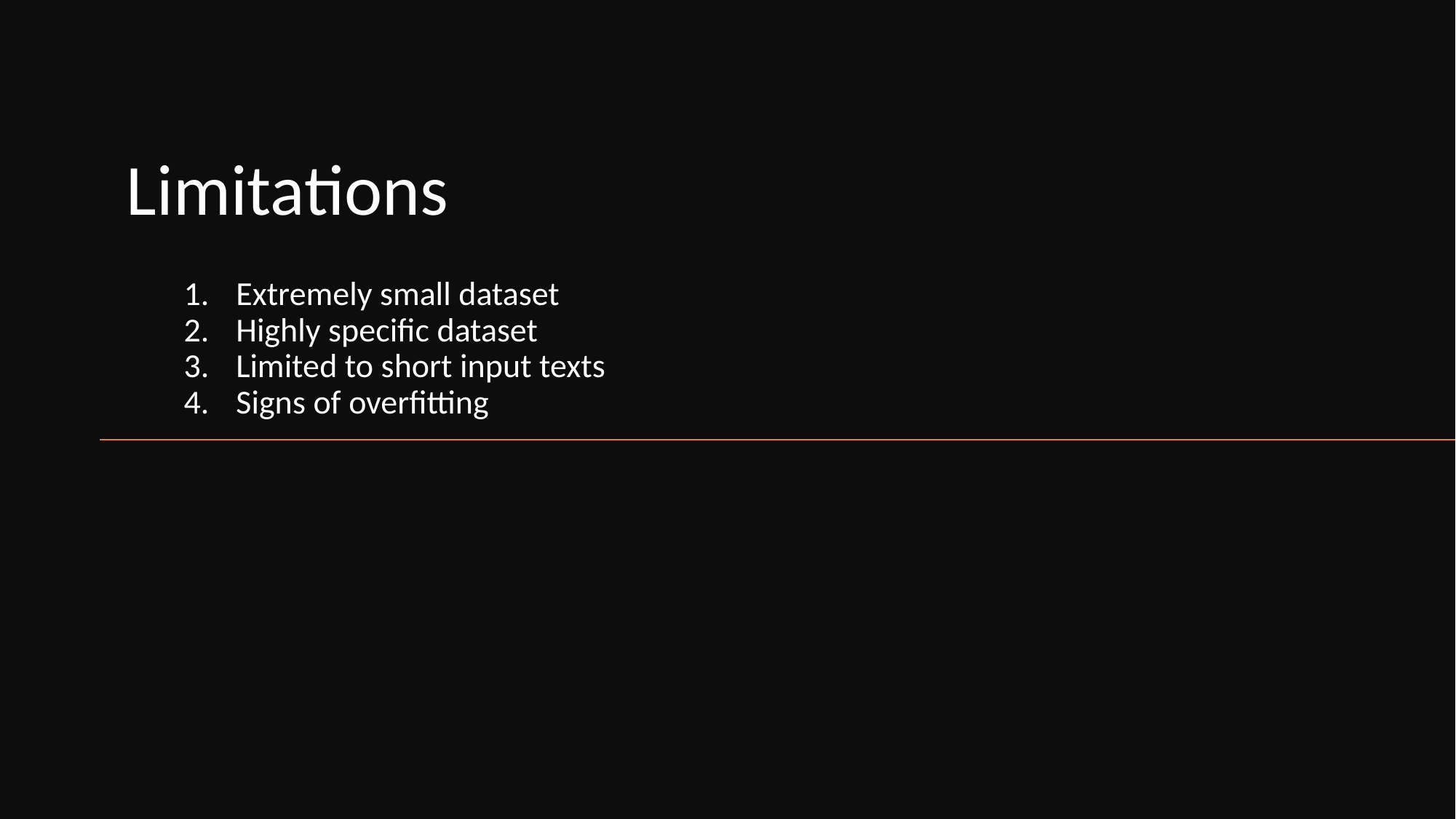

Limitations
Extremely small dataset
Highly specific dataset
Limited to short input texts
Signs of overfitting